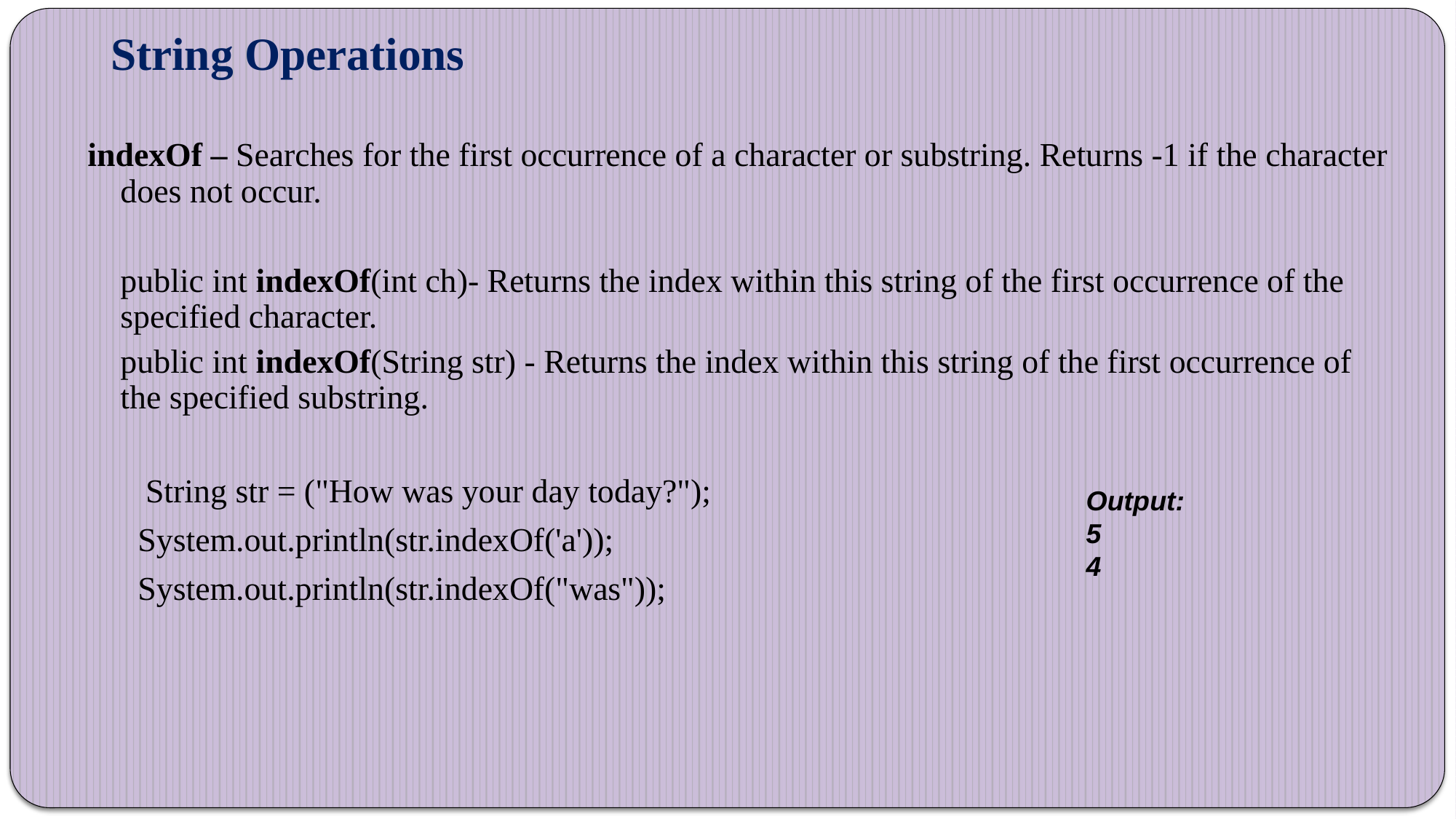

# String Operations
indexOf – Searches for the first occurrence of a character or substring. Returns -1 if the character does not occur.

	public int indexOf(int ch)- Returns the index within this string of the first occurrence of the specified character.
	public int indexOf(String str) - Returns the index within this string of the first occurrence of the specified substring.

	   String str = ("How was your day today?");
      System.out.println(str.indexOf('a'));
      System.out.println(str.indexOf("was"));

Output:
5
4